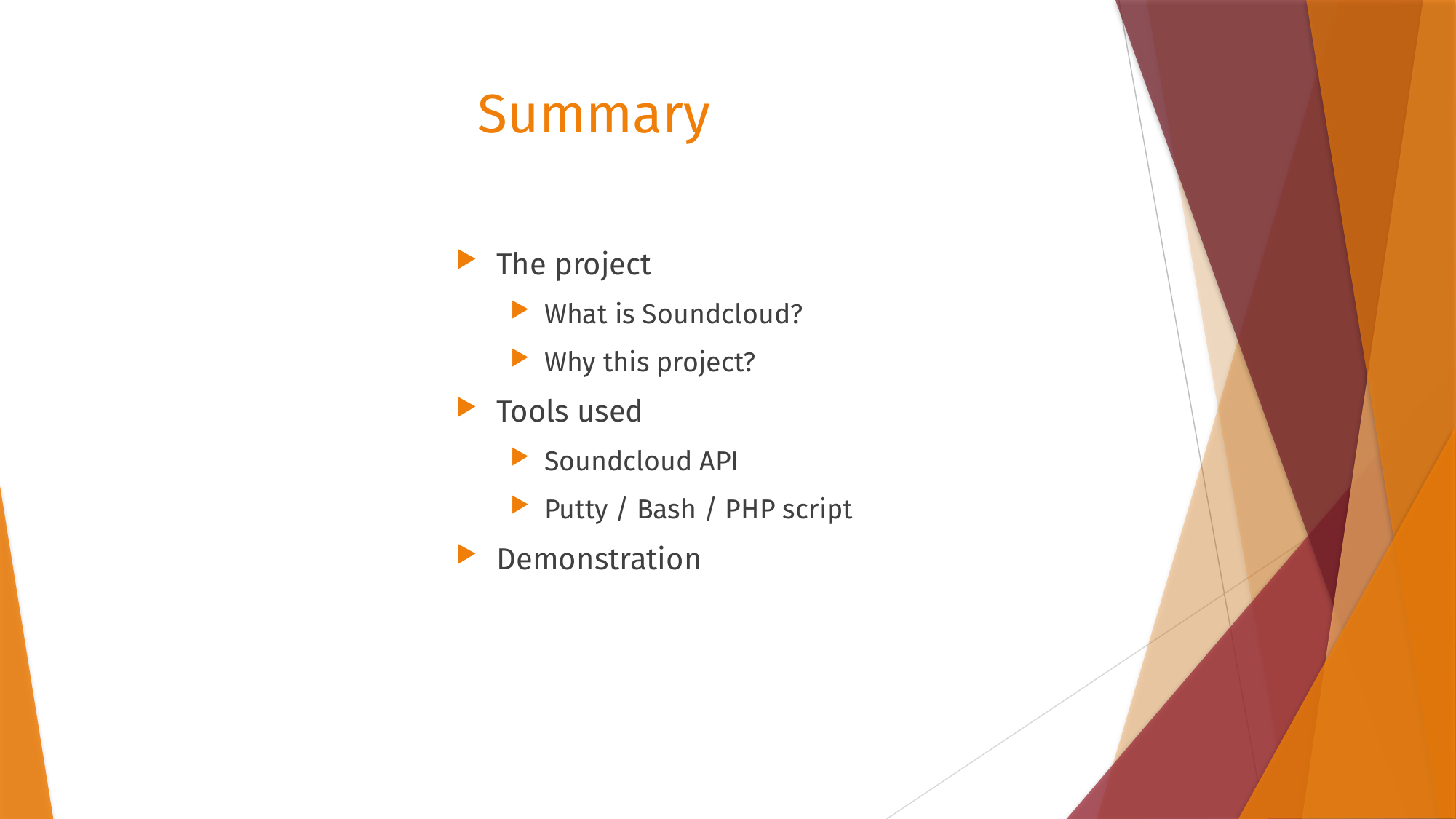

# Summary

The project
What is Soundcloud?
Why this project?
Tools used
Soundcloud API
Putty / Bash / PHP script
Demonstration